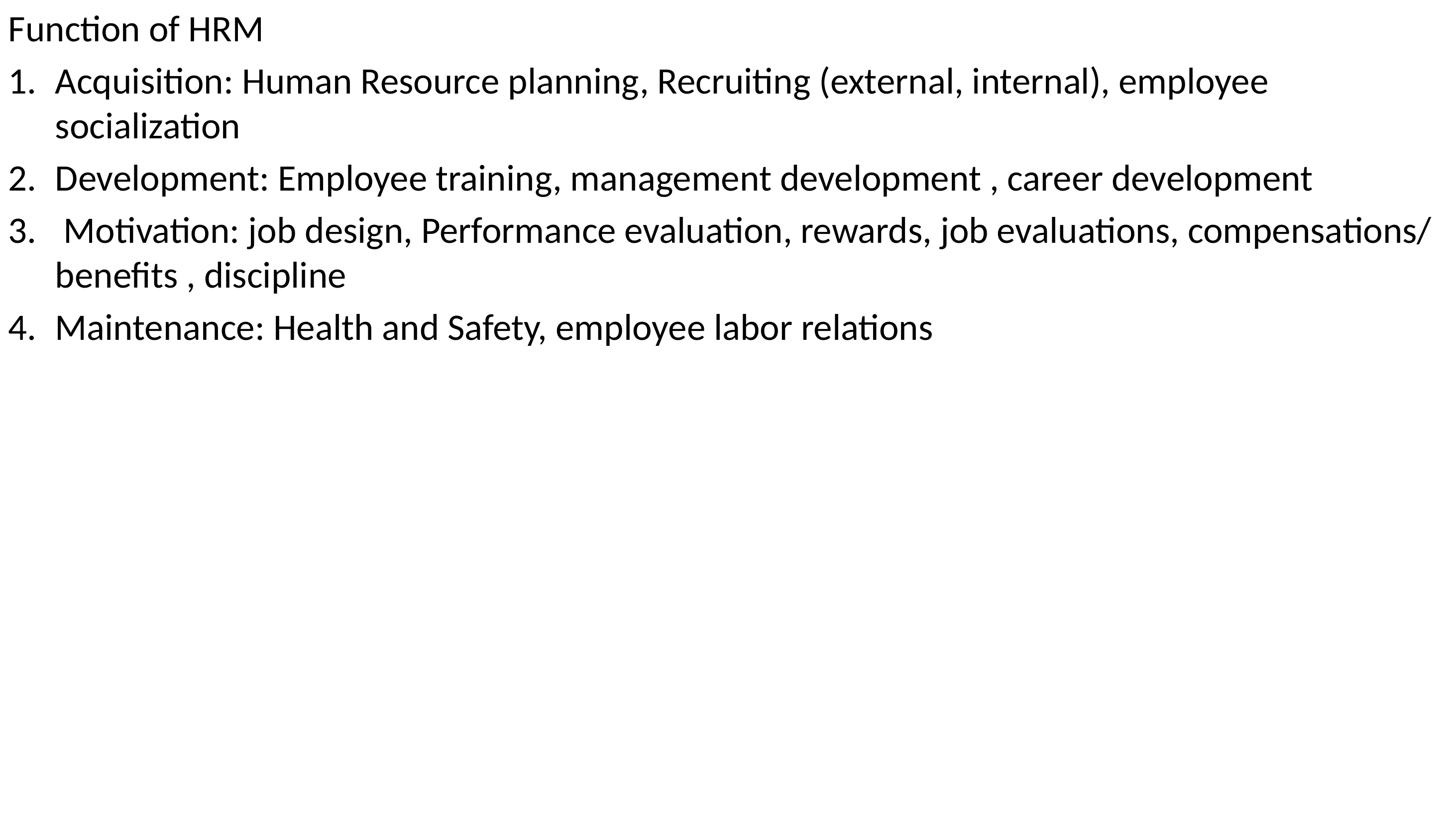

Function of HRM
Acquisition: Human Resource planning, Recruiting (external, internal), employee socialization
Development: Employee training, management development , career development
 Motivation: job design, Performance evaluation, rewards, job evaluations, compensations/ benefits , discipline
Maintenance: Health and Safety, employee labor relations